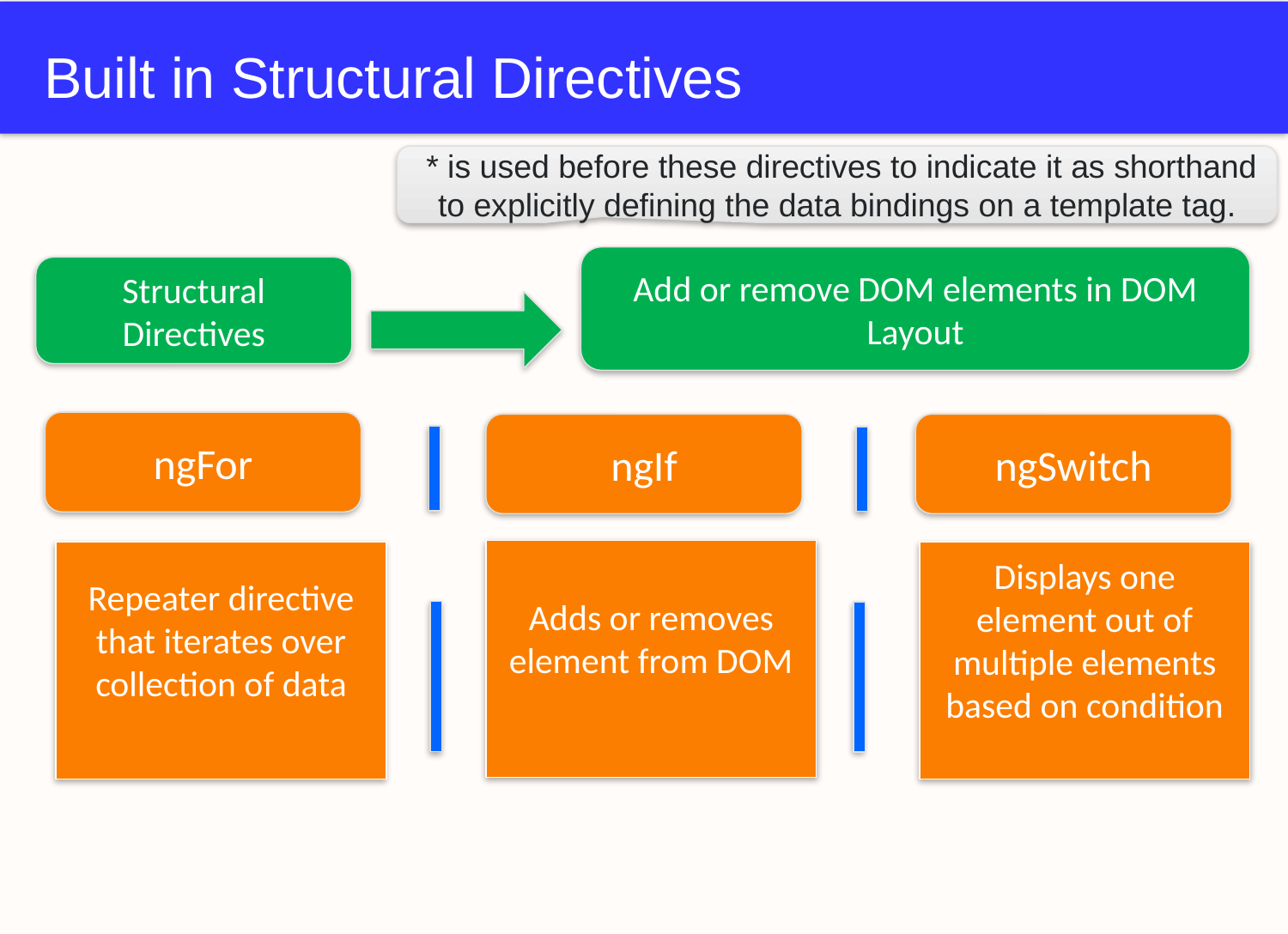

# Built in Structural Directives
 * is used before these directives to indicate it as shorthand to explicitly defining the data bindings on a template tag.
Add or remove DOM elements in DOM Layout
Structural Directives

ngFor
ngIf
ngSwitch

Adds or removes element from DOM

Repeater directive that iterates over collection of data

Displays one element out of multiple elements based on condition